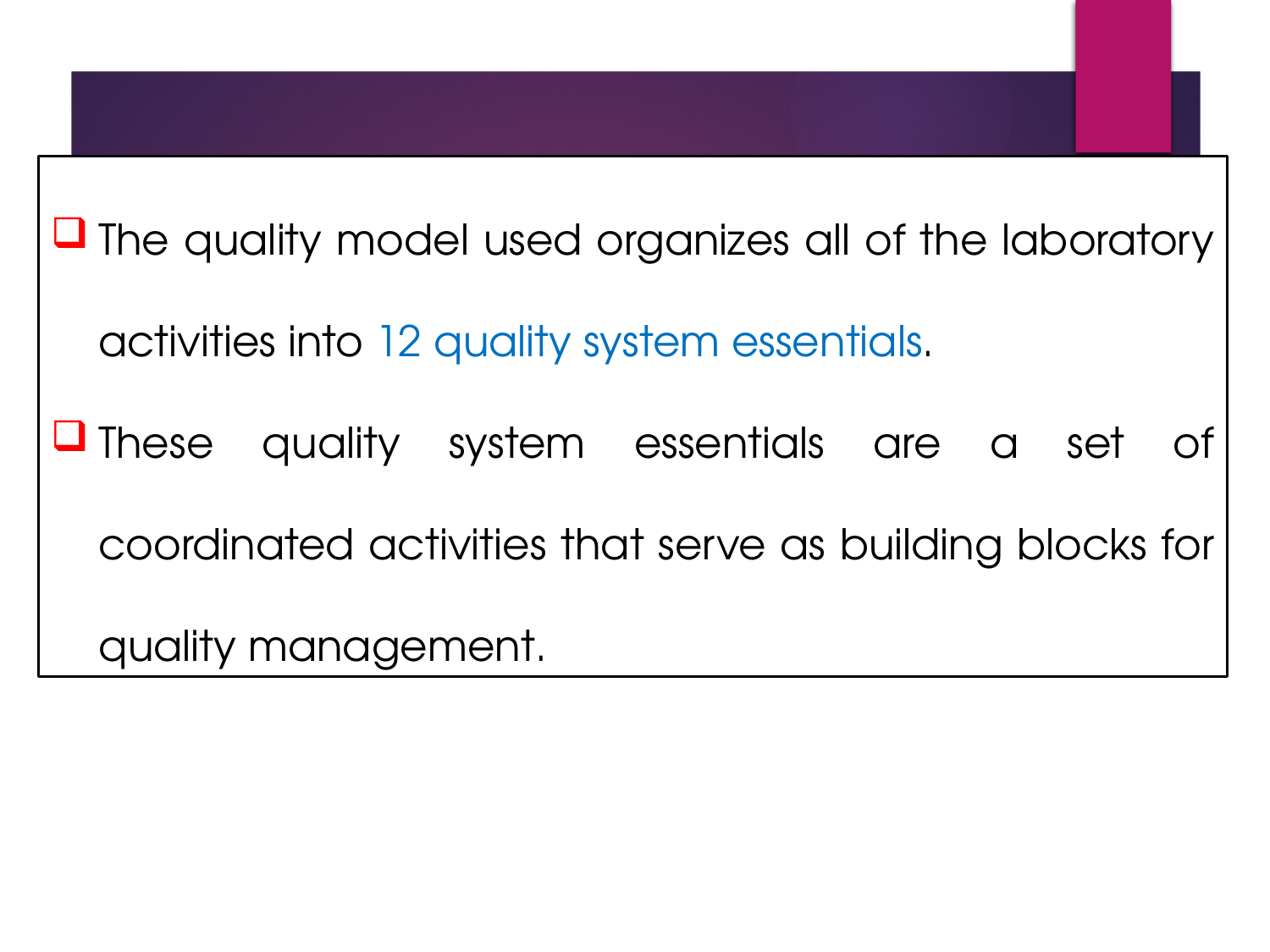

The quality model used organizes all of the laboratory activities into 12 quality system essentials.
These quality system essentials are a set of coordinated activities that serve as building blocks for quality management.